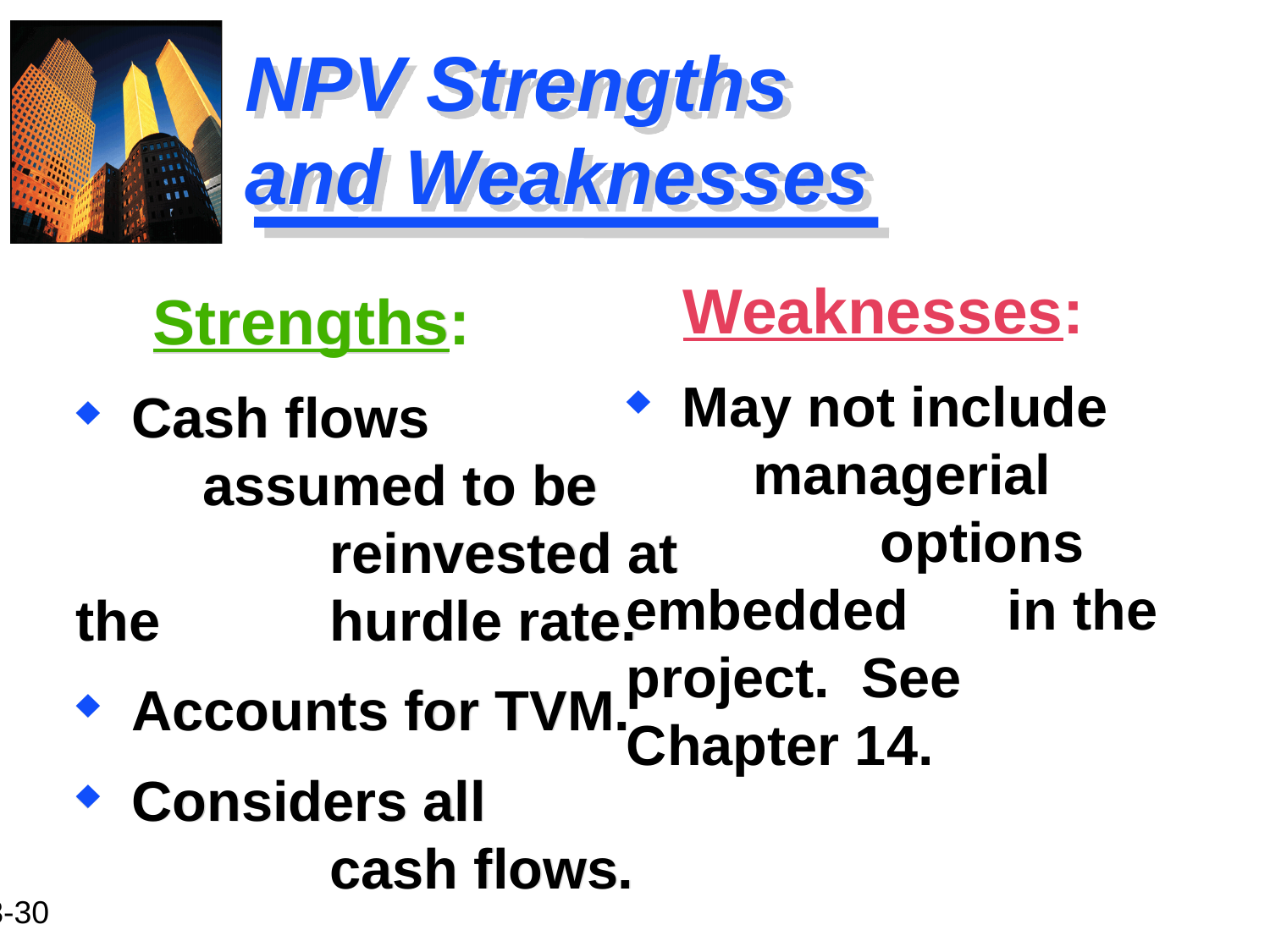

# NPV Strengths and Weaknesses

Weaknesses:
  May not include 		managerial 			options embedded 	in the project.  See 	Chapter 14.

        Strengths:
  Cash flows 			assumed to be 		reinvested at the 		hurdle rate.
  Accounts for TVM.
  Considers all 			cash flows.